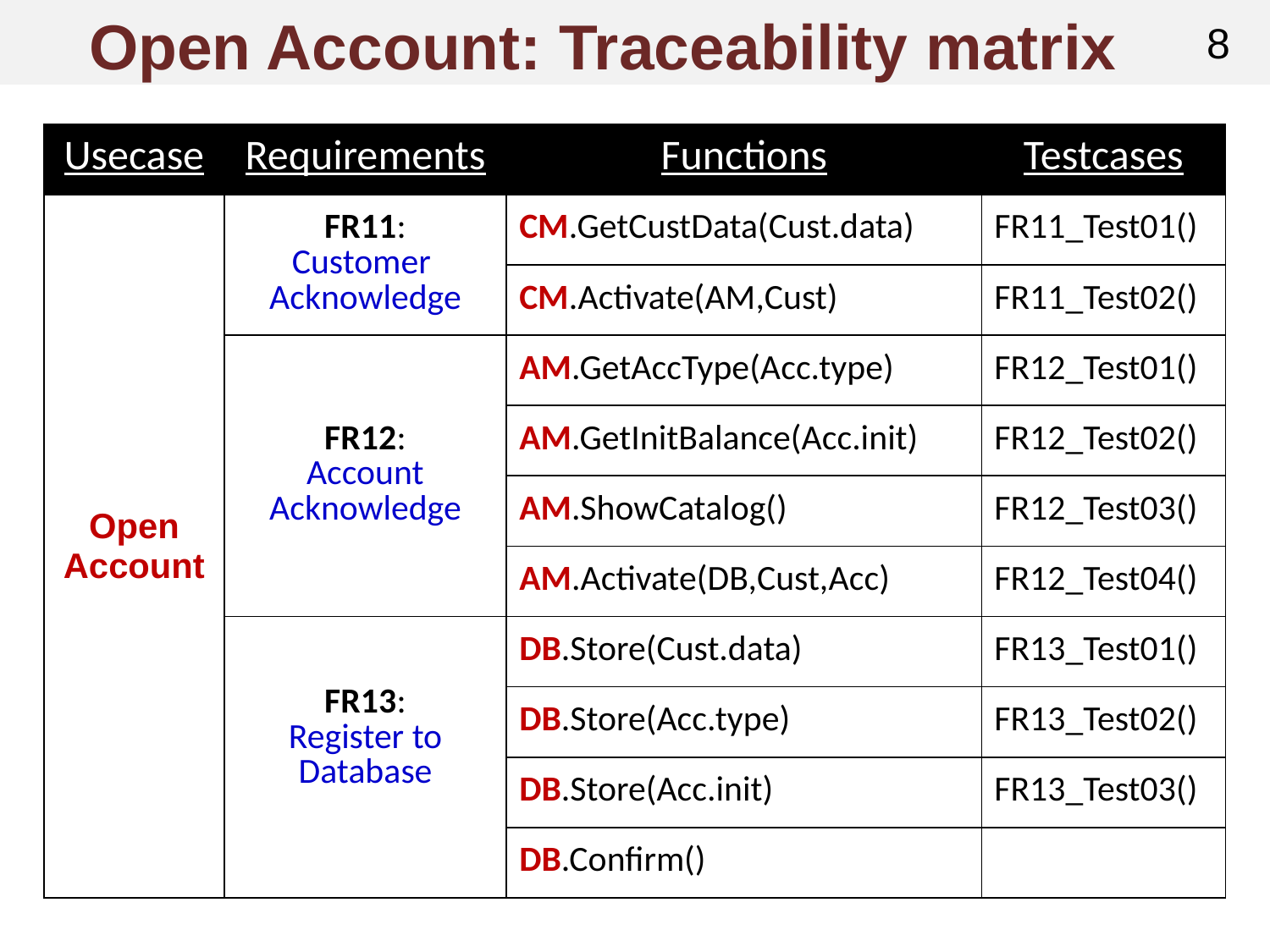

# Open Account: Traceability matrix
8
| Usecase | Requirements | Functions | Testcases |
| --- | --- | --- | --- |
| Open Account | FR11: Customer Acknowledge | CM.GetCustData(Cust.data) | FR11\_Test01() |
|  |  | CM.Activate(AM,Cust) | FR11\_Test02() |
|  | FR12: Account Acknowledge | AM.GetAccType(Acc.type) | FR12\_Test01() |
|  |  | AM.GetInitBalance(Acc.init) | FR12\_Test02() |
|  |  | AM.ShowCatalog() | FR12\_Test03() |
|  |  | AM.Activate(DB,Cust,Acc) | FR12\_Test04() |
|  | FR13: Register to Database | DB.Store(Cust.data) | FR13\_Test01() |
|  |  | DB.Store(Acc.type) | FR13\_Test02() |
|  |  | DB.Store(Acc.init) | FR13\_Test03() |
|  |  | DB.Confirm() |  |